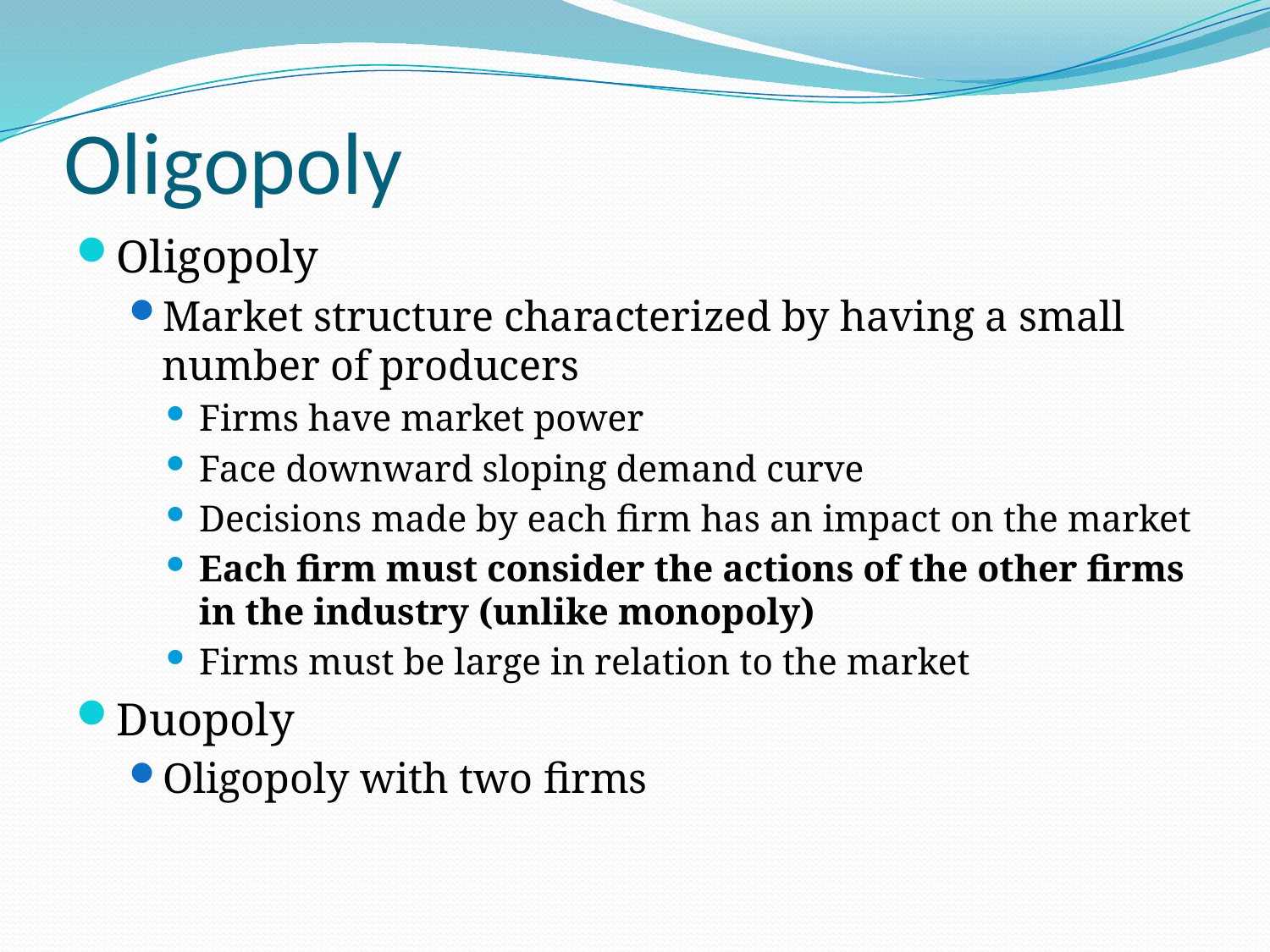

# Oligopoly
Oligopoly
Market structure characterized by having a small number of producers
Firms have market power
Face downward sloping demand curve
Decisions made by each firm has an impact on the market
Each firm must consider the actions of the other firms in the industry (unlike monopoly)
Firms must be large in relation to the market
Duopoly
Oligopoly with two firms